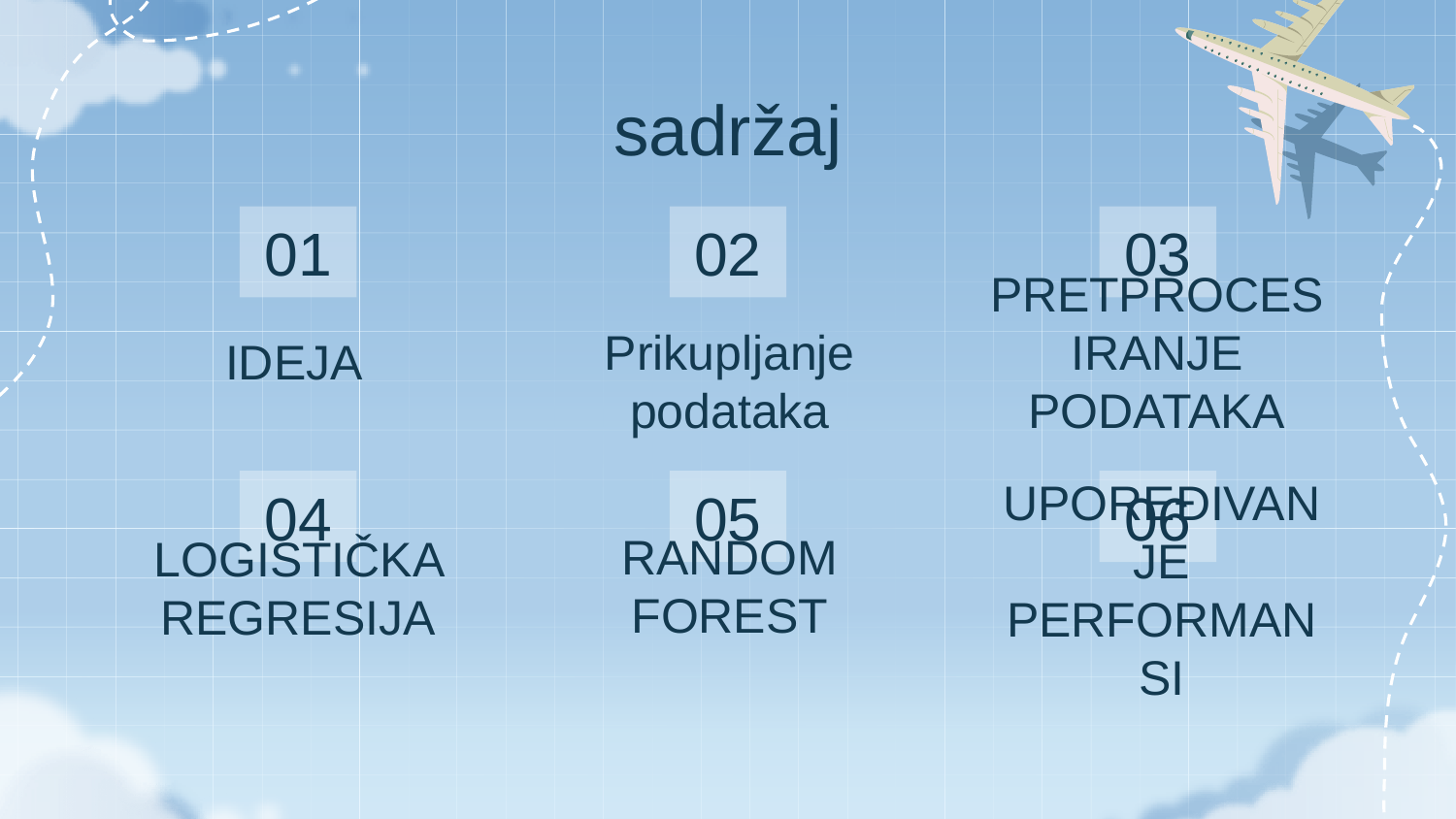

# sadržaj
01
02
03
IDEJA
Prikupljanje podataka
PRETPROCESIRANJE PODATAKA
04
05
06
RANDOM FOREST
LOGISTIČKA REGRESIJA
UPOREĐIVANJE PERFORMANSI